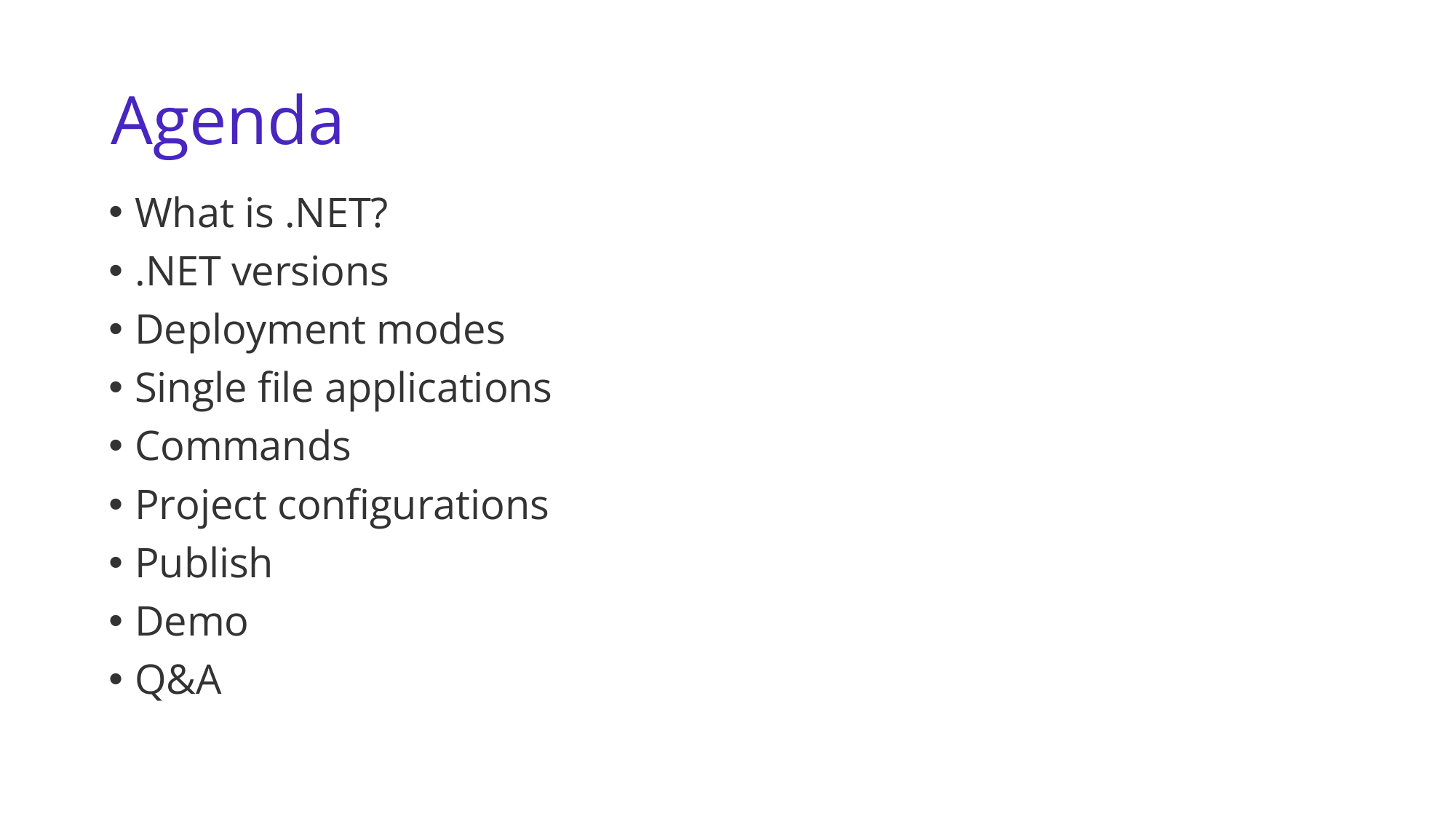

# Agenda
What is .NET?
.NET versions
Deployment modes
Single file applications
Commands
Project configurations
Publish
Demo
Q&A